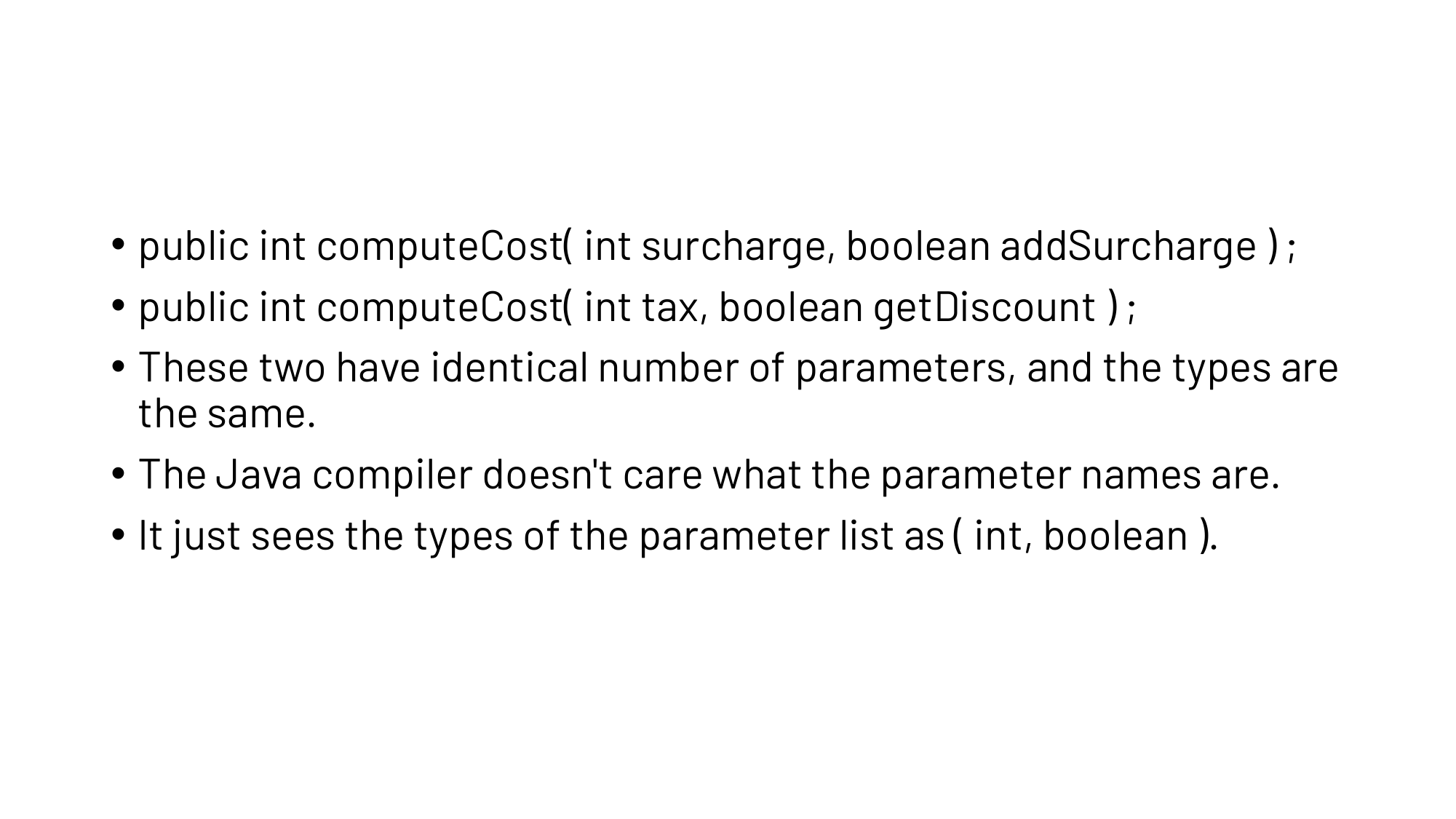

#
public int computeCost( int surcharge, boolean addSurcharge ) ;
public int computeCost( int tax, boolean getDiscount ) ;
These two have identical number of parameters, and the types are the same.
The Java compiler doesn't care what the parameter names are.
It just sees the types of the parameter list as ( int, boolean ).